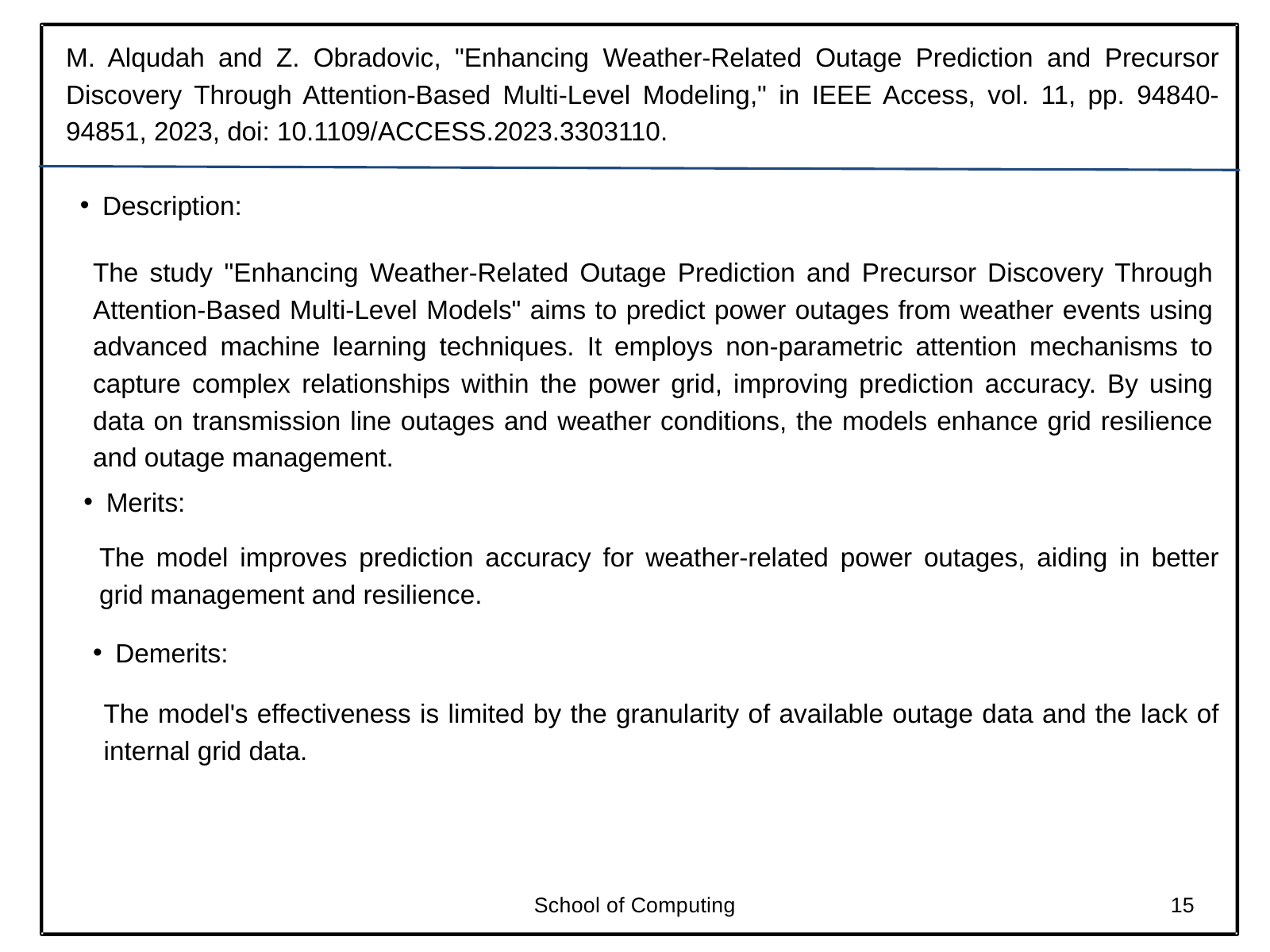

M. Alqudah and Z. Obradovic, "Enhancing Weather-Related Outage Prediction and Precursor Discovery Through Attention-Based Multi-Level Modeling," in IEEE Access, vol. 11, pp. 94840- 94851, 2023, doi: 10.1109/ACCESS.2023.3303110.

Description:

The study "Enhancing Weather-Related Outage Prediction and Precursor Discovery Through Attention-Based Multi-Level Models" aims to predict power outages from weather events using advanced machine learning techniques. It employs non-parametric attention mechanisms to capture complex relationships within the power grid, improving prediction accuracy. By using data on transmission line outages and weather conditions, the models enhance grid resilience and outage management.
Merits:
The model improves prediction accuracy for weather-related power outages, aiding in better grid management and resilience.
Demerits:
The model's effectiveness is limited by the granularity of available outage data and the lack of internal grid data.
School of Computing
15